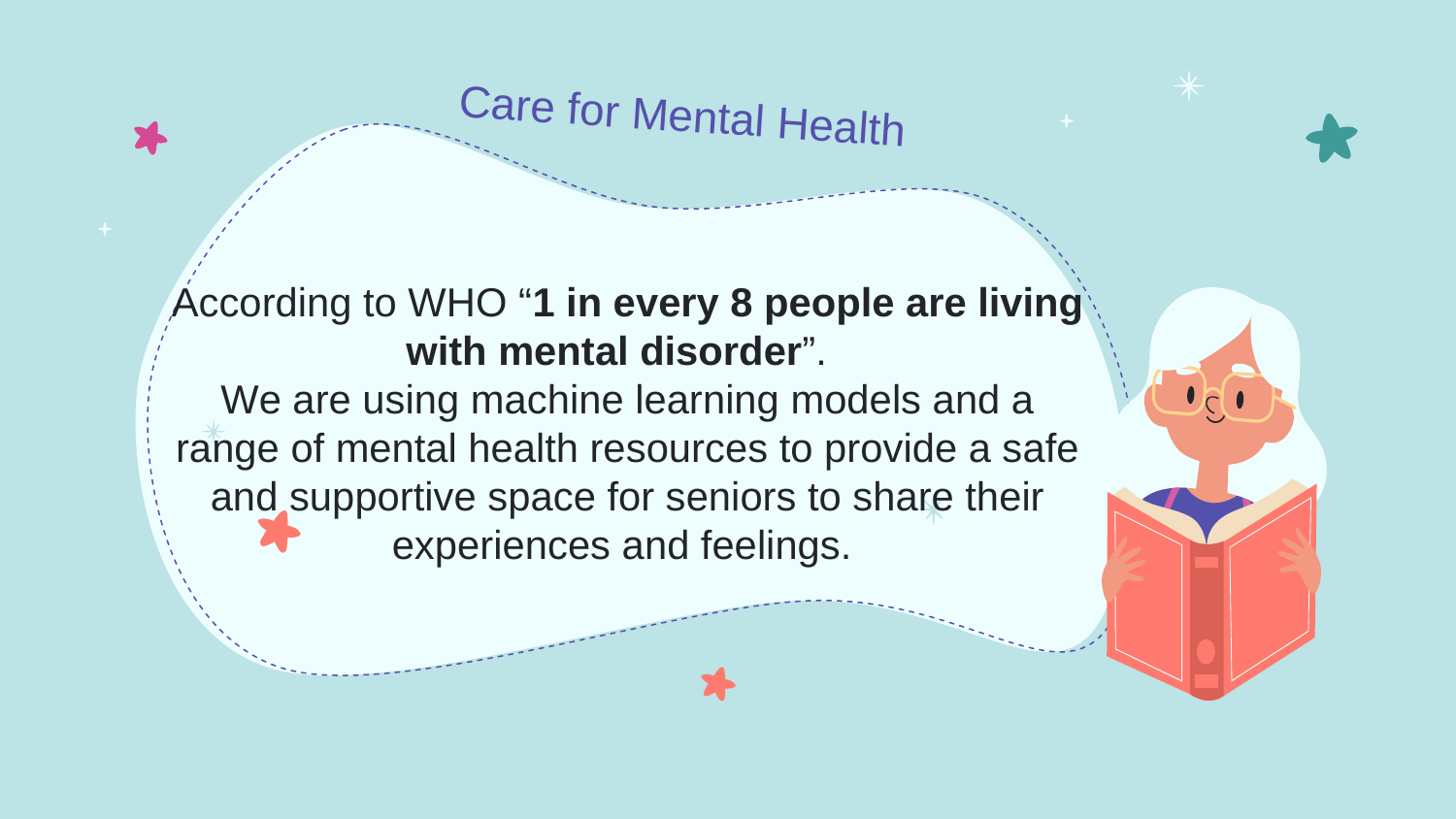

# Care for Mental Health
According to WHO “1 in every 8 people are living with mental disorder”.
We are using machine learning models and a range of mental health resources to provide a safe and supportive space for seniors to share their experiences and feelings.